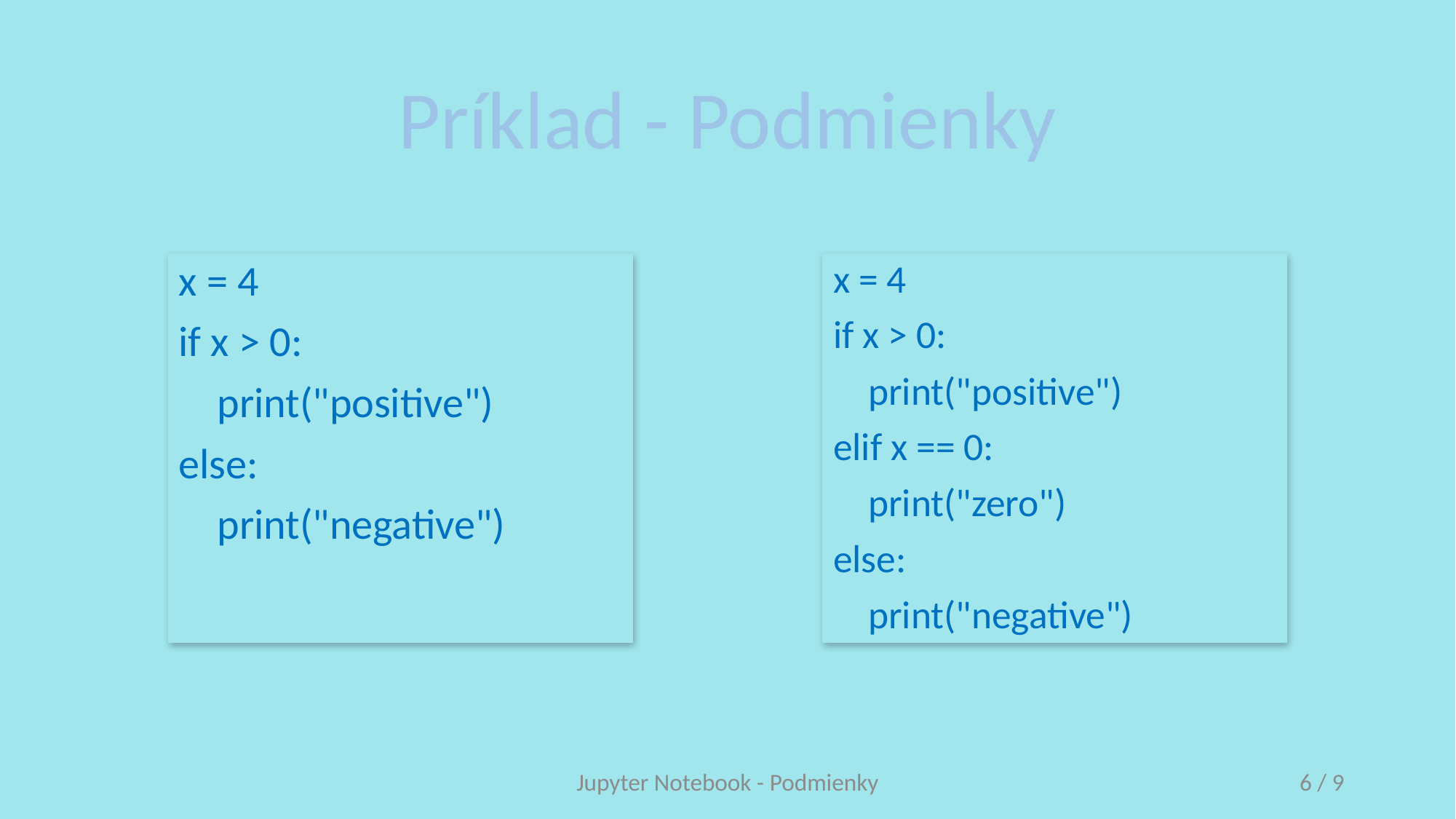

# Príklad - Podmienky
x = 4
if x > 0:
    print("positive")
else:
    print("negative")
x = 4
if x > 0:
    print("positive")
elif x == 0:
    print("zero")
else:
    print("negative")
Jupyter Notebook - Podmienky
6 / 9